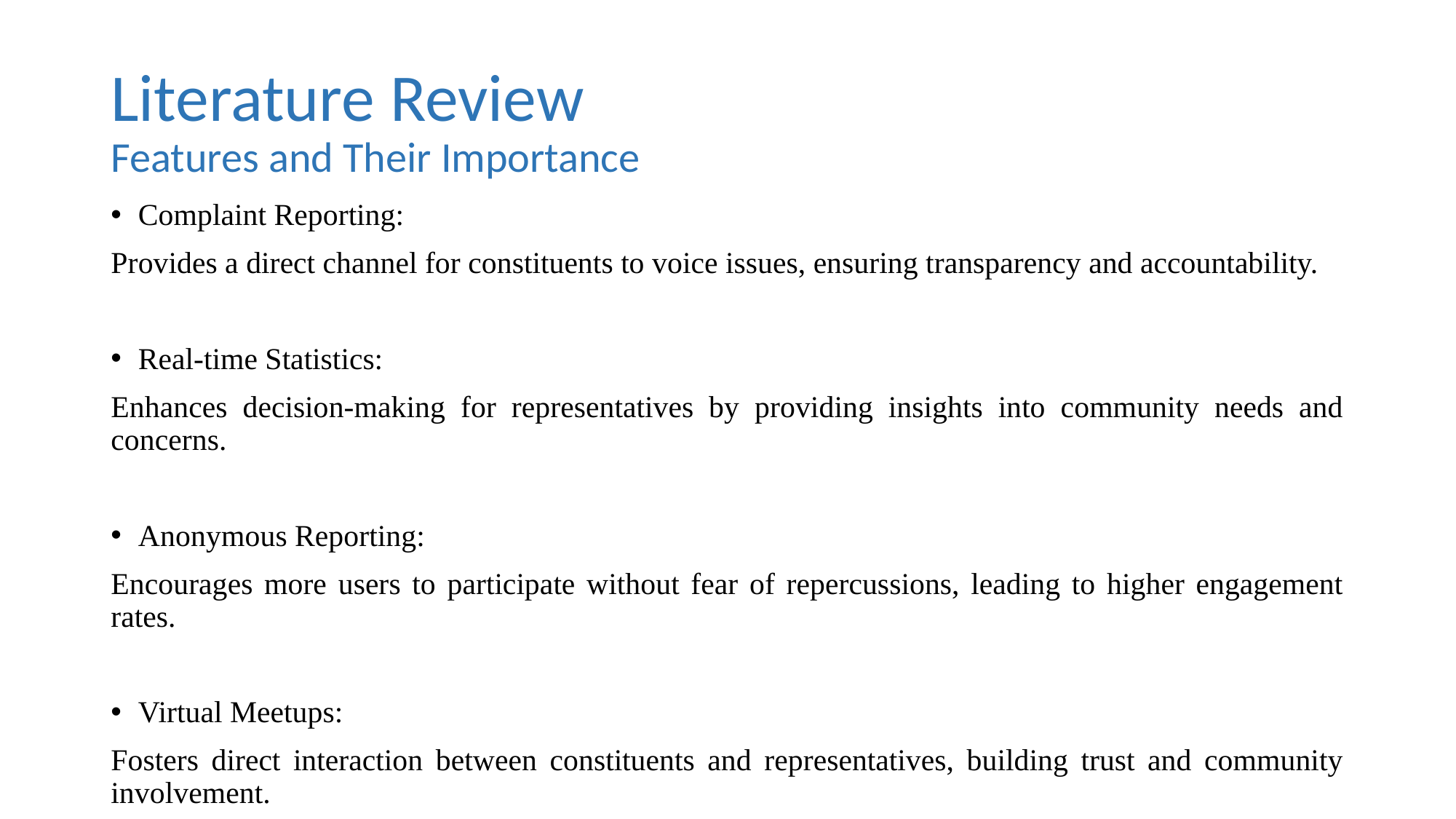

# Literature Review Features and Their Importance
Complaint Reporting:
Provides a direct channel for constituents to voice issues, ensuring transparency and accountability.

Real-time Statistics:
Enhances decision-making for representatives by providing insights into community needs and concerns.

Anonymous Reporting:
Encourages more users to participate without fear of repercussions, leading to higher engagement rates.

Virtual Meetups:
Fosters direct interaction between constituents and representatives, building trust and community involvement.